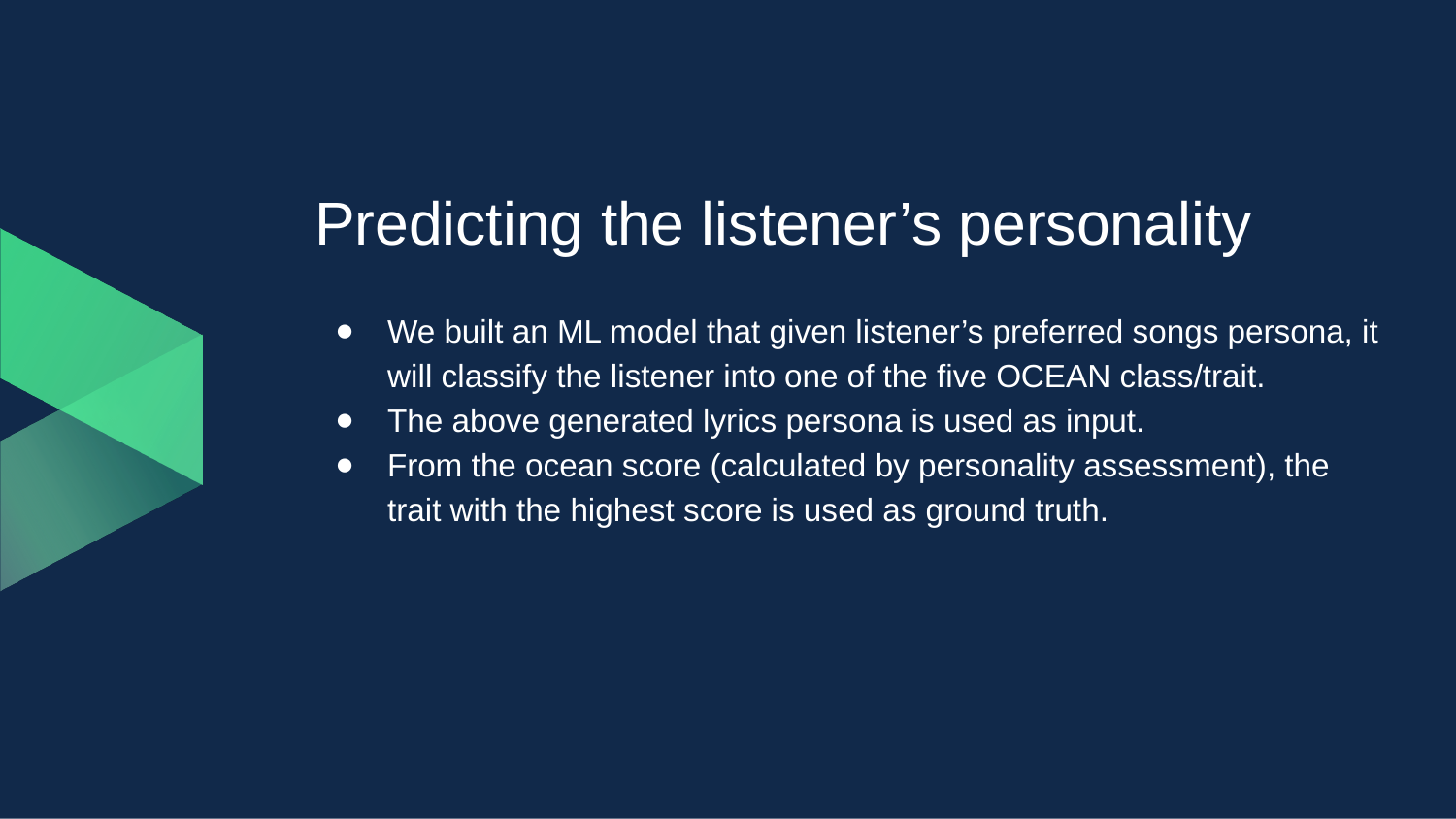

# Predicting the listener’s personality
We built an ML model that given listener’s preferred songs persona, it will classify the listener into one of the five OCEAN class/trait.
The above generated lyrics persona is used as input.
From the ocean score (calculated by personality assessment), the trait with the highest score is used as ground truth.